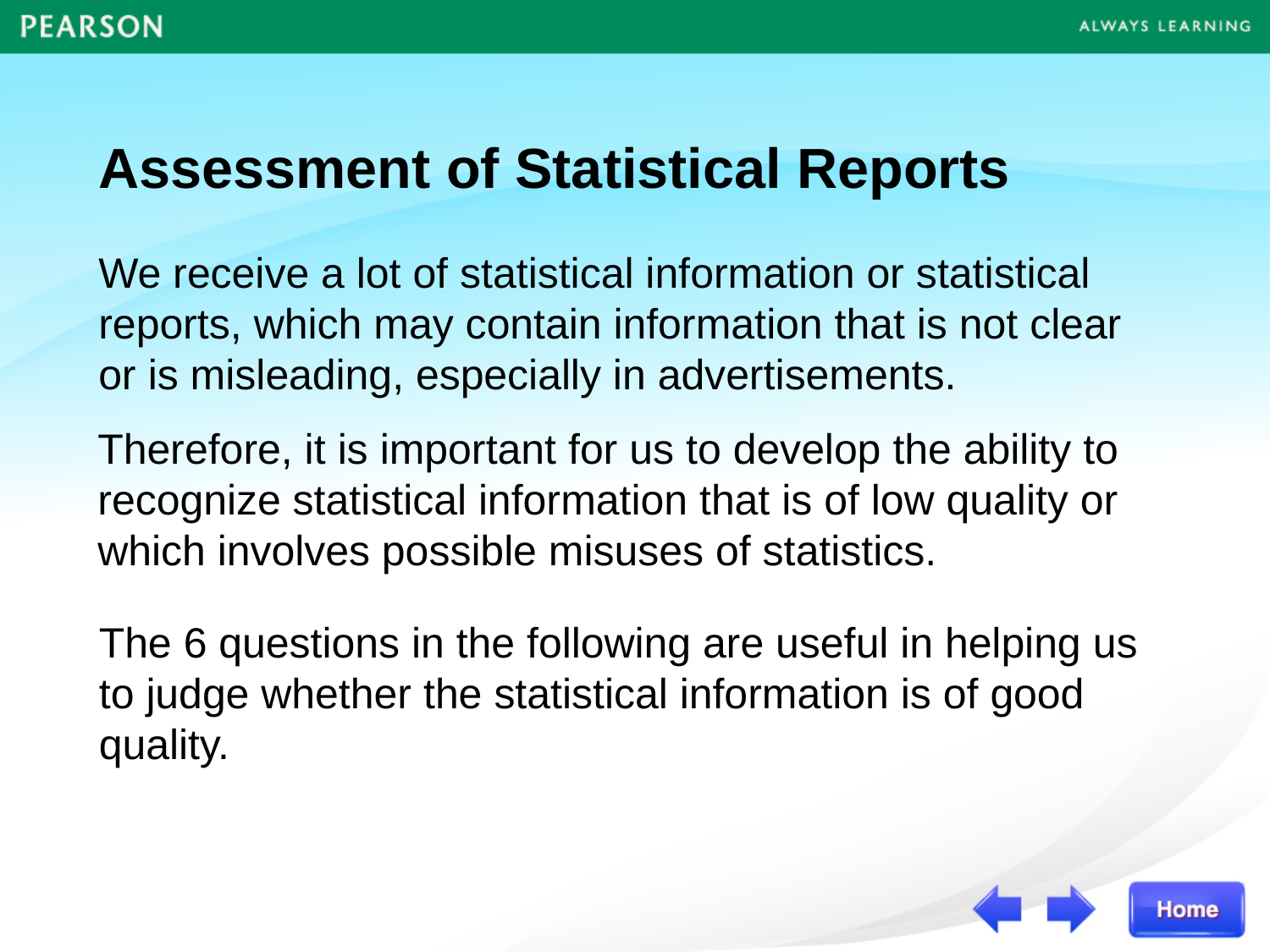

Assessment of Statistical Reports
We receive a lot of statistical information or statistical reports, which may contain information that is not clear or is misleading, especially in advertisements.
Therefore, it is important for us to develop the ability to recognize statistical information that is of low quality or which involves possible misuses of statistics.
The 6 questions in the following are useful in helping us to judge whether the statistical information is of good quality.